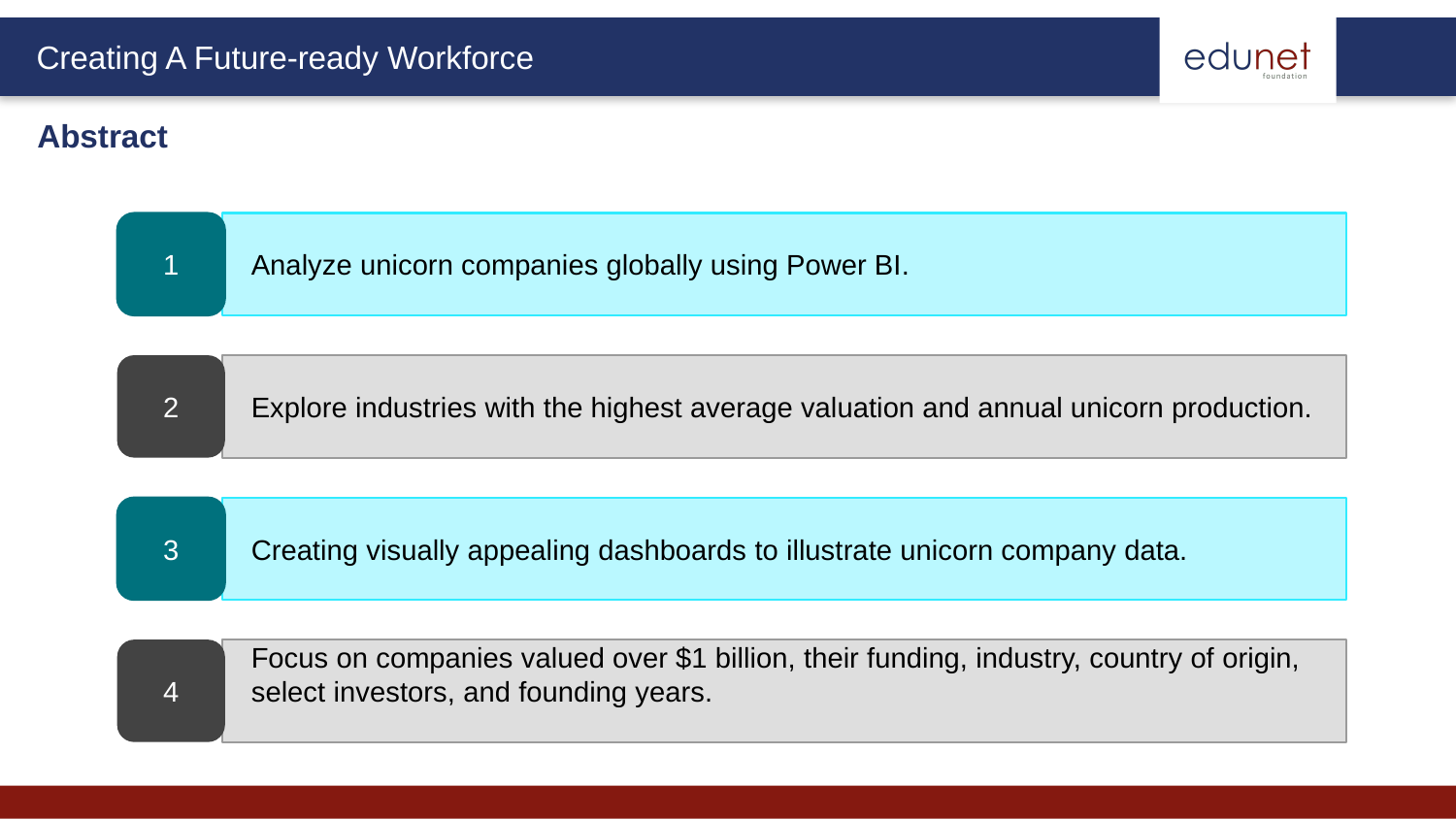

Abstract
1
Analyze unicorn companies globally using Power BI.
2
Explore industries with the highest average valuation and annual unicorn production.
3
Creating visually appealing dashboards to illustrate unicorn company data.
4
Focus on companies valued over $1 billion, their funding, industry, country of origin, select investors, and founding years.